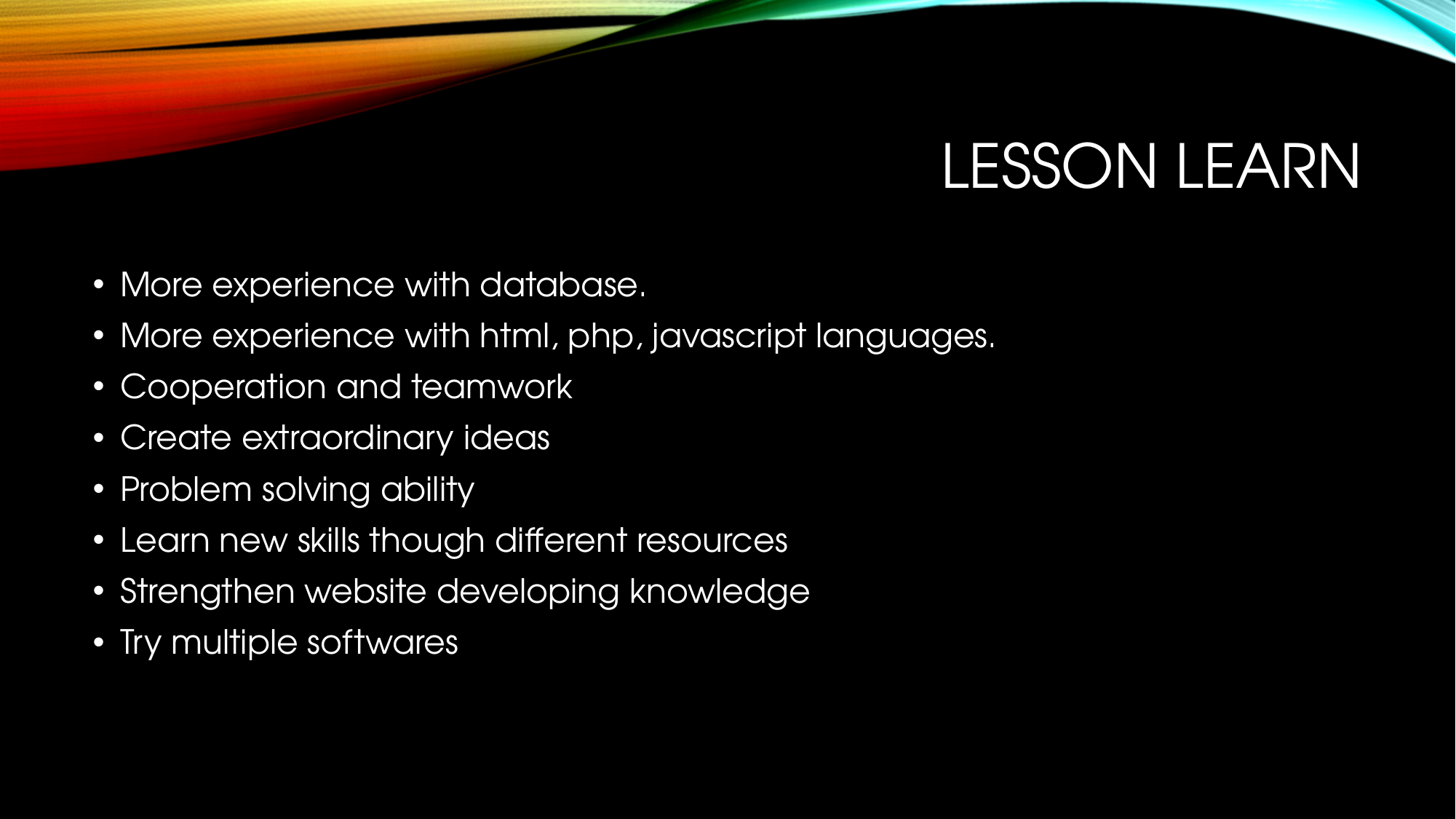

# Lesson learn
More experience with database.
More experience with html, php, javascript languages.
Cooperation and teamwork
Create extraordinary ideas
Problem solving ability
Learn new skills though different resources
Strengthen website developing knowledge
Try multiple softwares